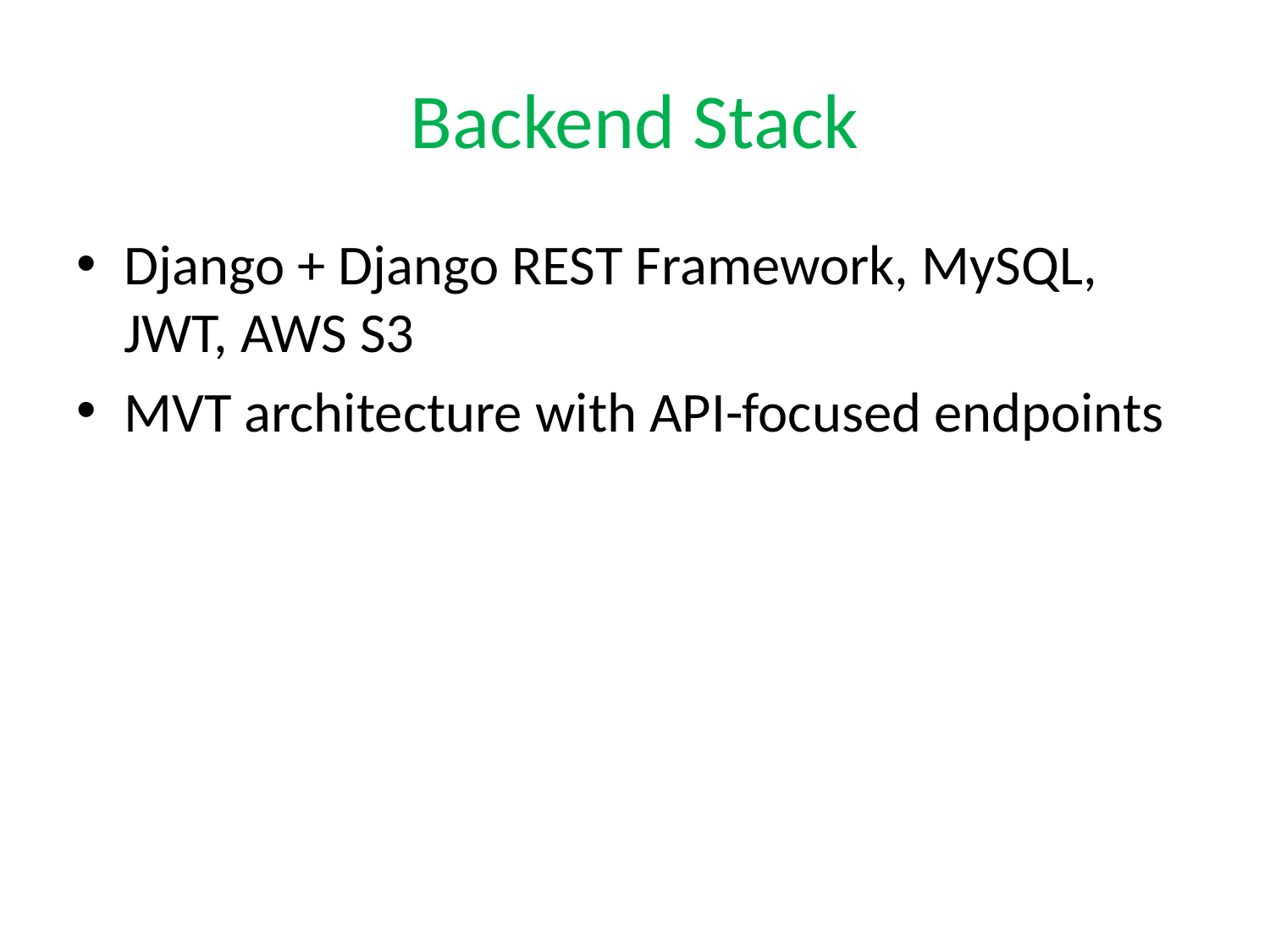

# Backend Stack
Django + Django REST Framework, MySQL, JWT, AWS S3
MVT architecture with API-focused endpoints